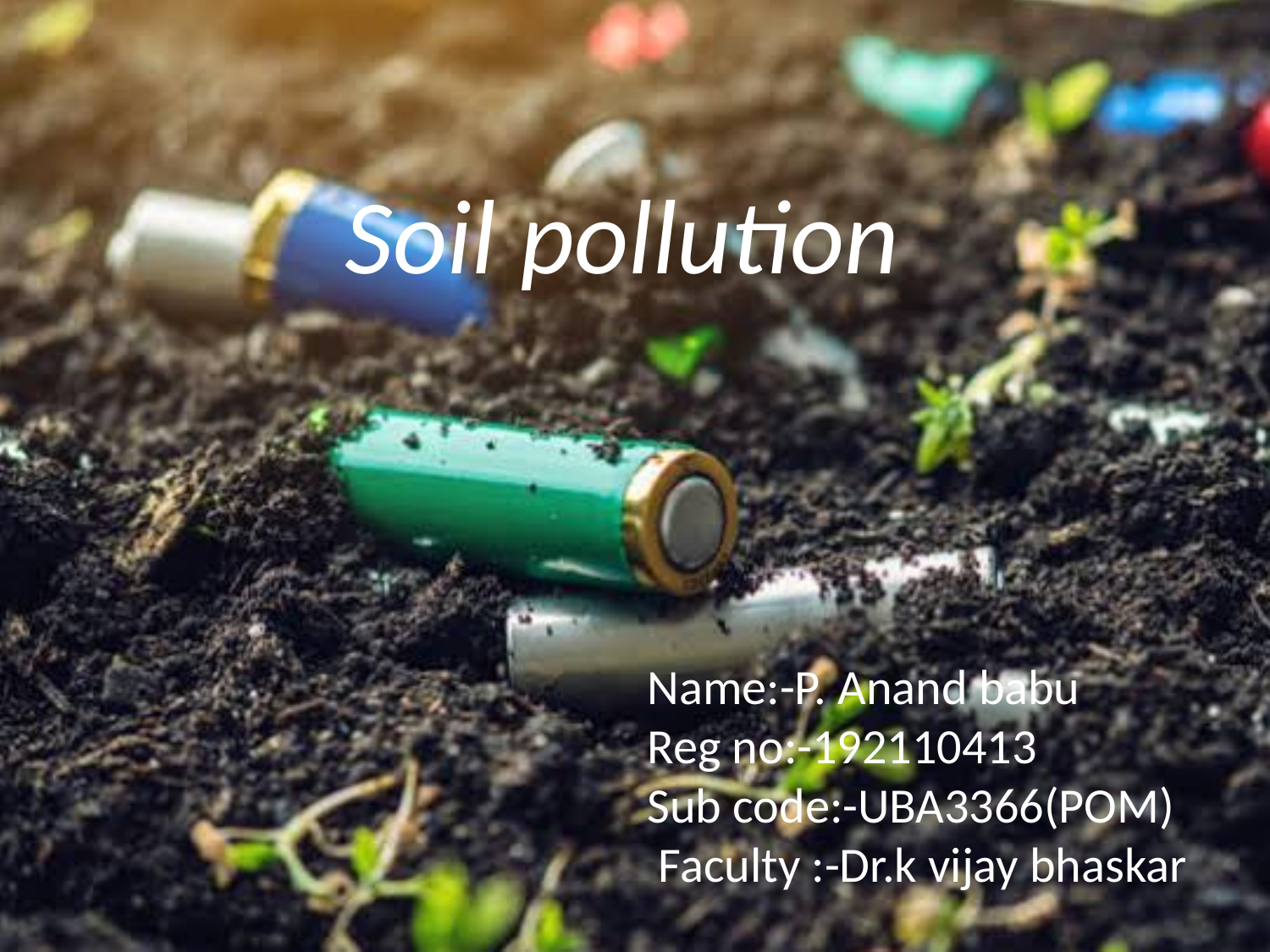

# Soil pollution
Name:-P. Anand babu
Reg no:-192110413
Sub code:-UBA3366(POM)
 Faculty :-Dr.k vijay bhaskar